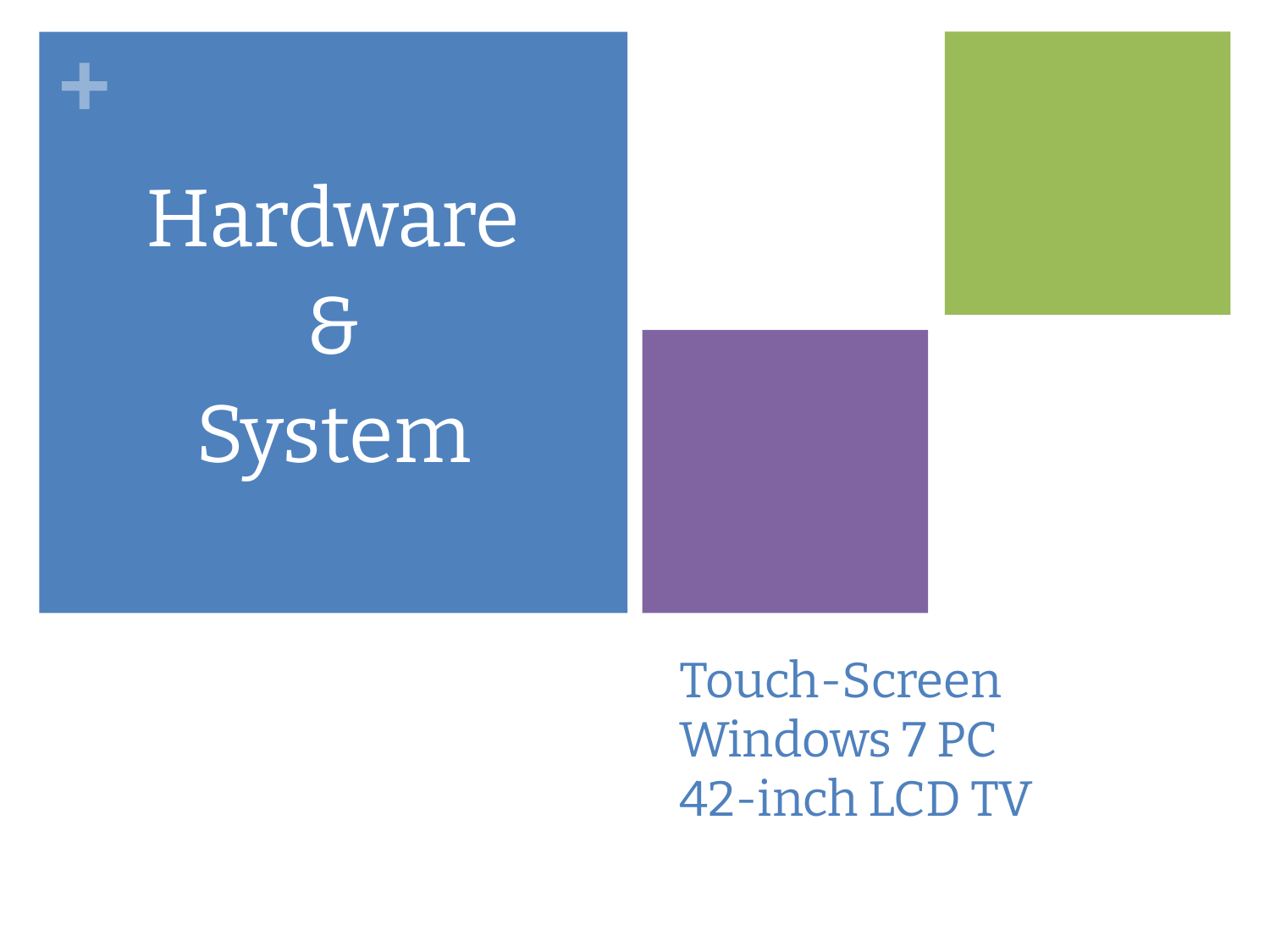

Hardware
&
System
# Touch-Screen Windows 7 PC 42-inch LCD TV